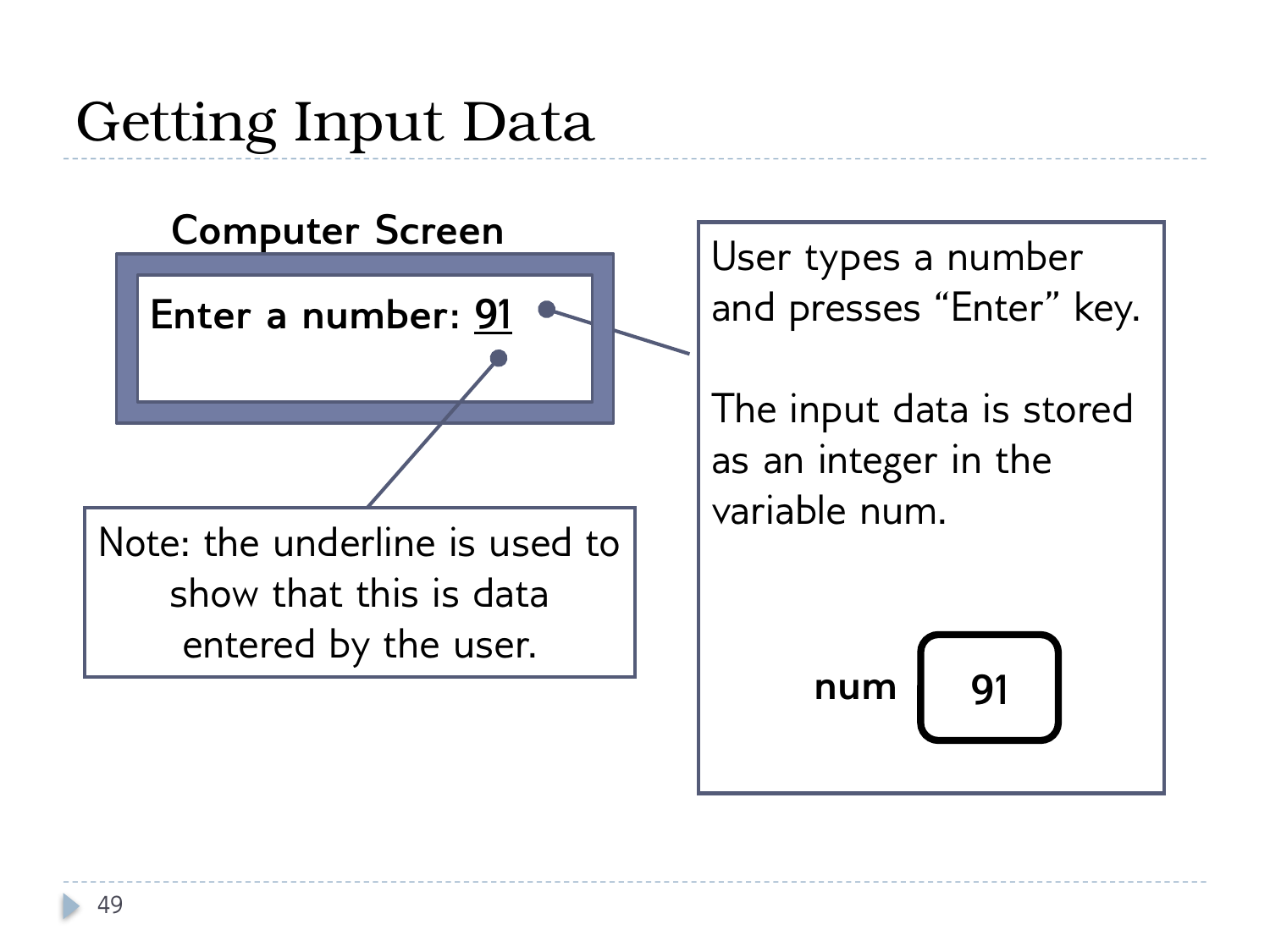

# Getting Input Data
Computer Screen
User types a number and presses “Enter” key.

The input data is stored as an integer in the variable num.

Enter a number: 91
Note: the underline is used to show that this is data entered by the user.
91
num
49